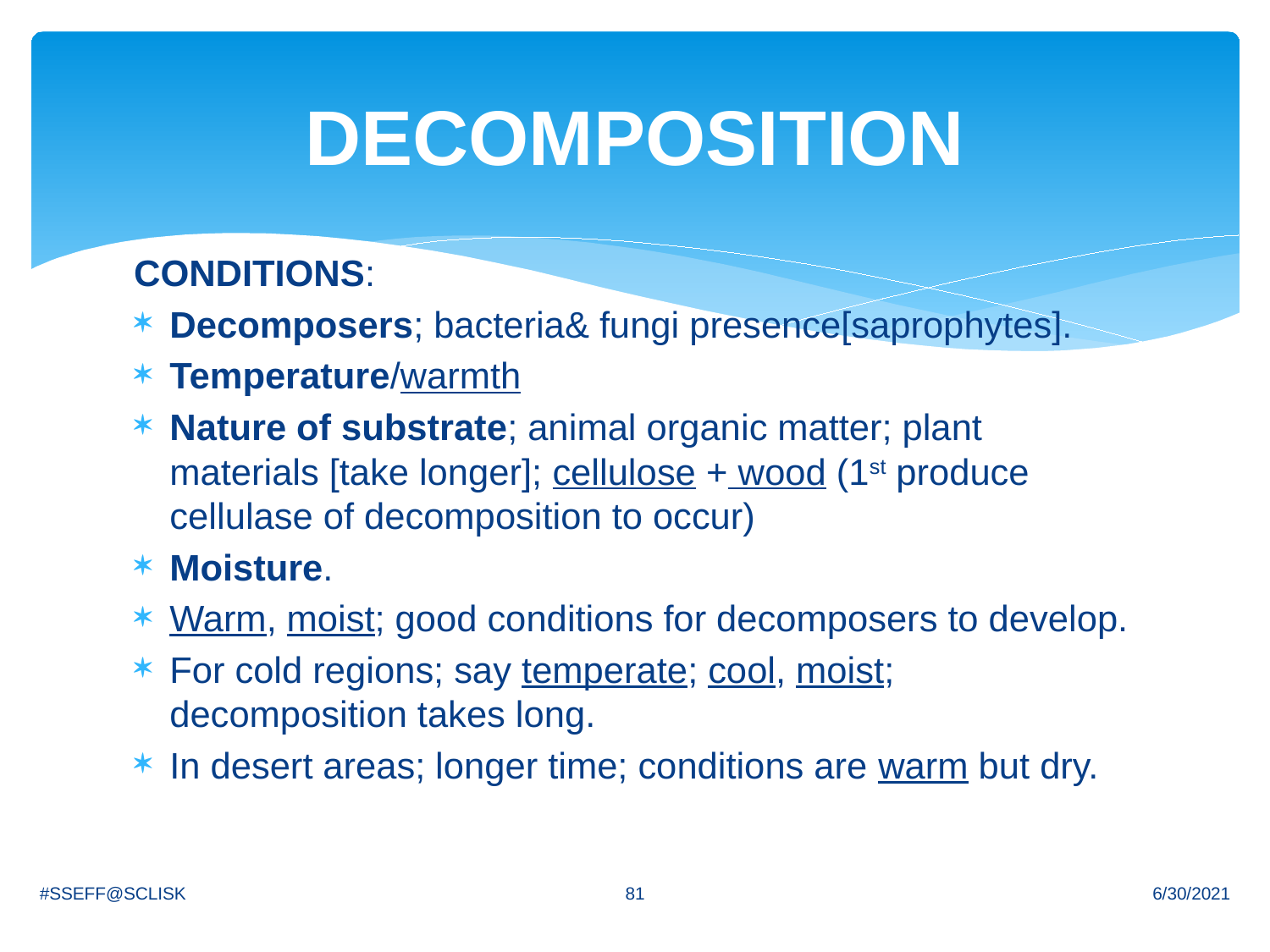

# DECOMPOSITION
CONDITIONS:
Decomposers; bacteria& fungi presence[saprophytes].
Temperature/warmth
Nature of substrate; animal organic matter; plant materials [take longer]; cellulose + wood (1st produce cellulase of decomposition to occur)
Moisture.
Warm, moist; good conditions for decomposers to develop.
For cold regions; say temperate; cool, moist; decomposition takes long.
In desert areas; longer time; conditions are warm but dry.
81
#SSEFF@SCLISK
6/30/2021